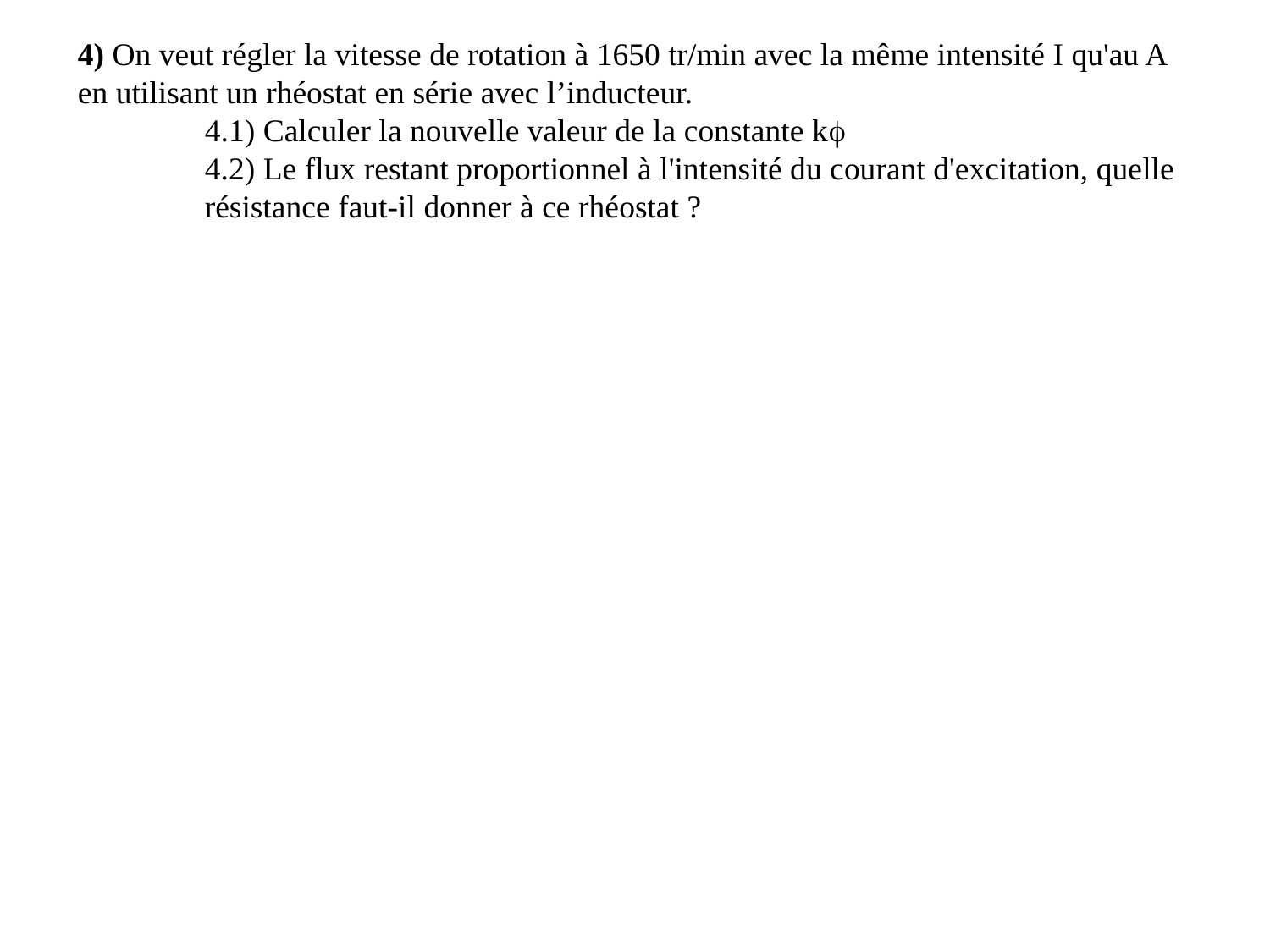

4) On veut régler la vitesse de rotation à 1650 tr/min avec la même intensité I qu'au A en utilisant un rhéostat en série avec l’inducteur.
	4.1) Calculer la nouvelle valeur de la constante kφ
	4.2) Le flux restant proportionnel à l'intensité du courant d'excitation, quelle 	résistance faut-il donner à ce rhéostat ?